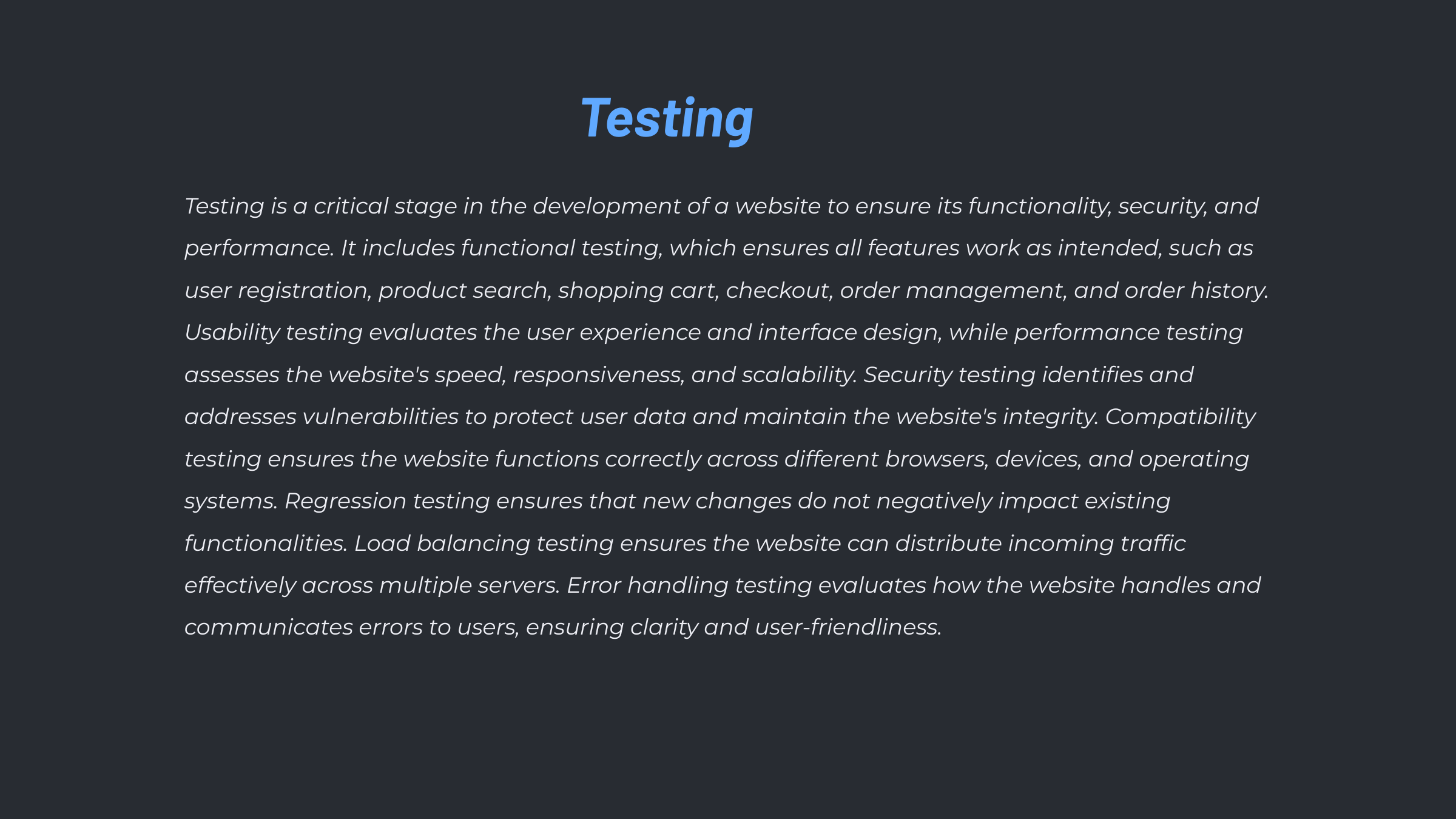

Testing
Testing is a critical stage in the development of a website to ensure its functionality, security, and performance. It includes functional testing, which ensures all features work as intended, such as user registration, product search, shopping cart, checkout, order management, and order history. Usability testing evaluates the user experience and interface design, while performance testing assesses the website's speed, responsiveness, and scalability. Security testing identifies and addresses vulnerabilities to protect user data and maintain the website's integrity. Compatibility testing ensures the website functions correctly across different browsers, devices, and operating systems. Regression testing ensures that new changes do not negatively impact existing functionalities. Load balancing testing ensures the website can distribute incoming traffic effectively across multiple servers. Error handling testing evaluates how the website handles and communicates errors to users, ensuring clarity and user-friendliness.